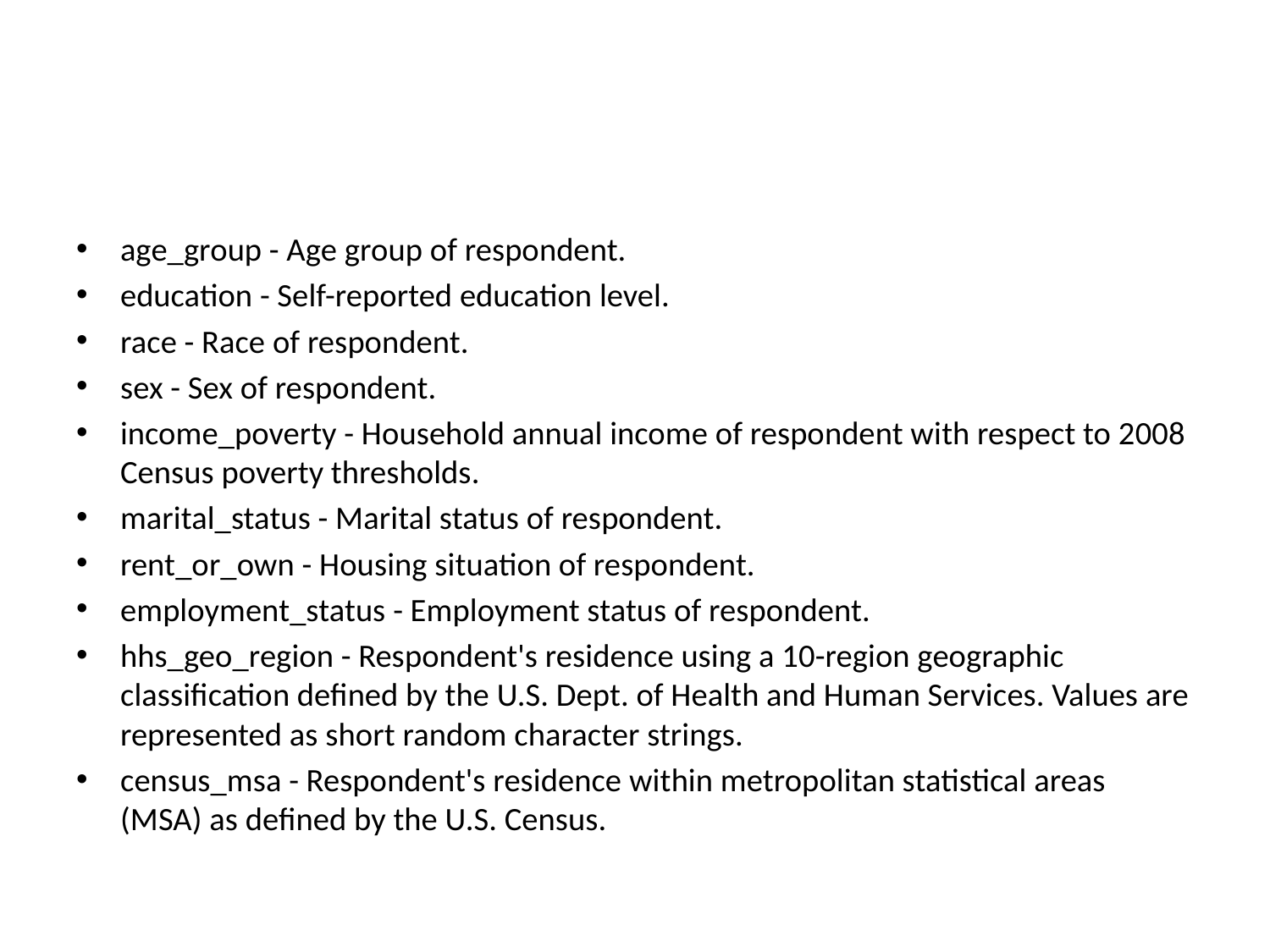

#
age_group - Age group of respondent.
education - Self-reported education level.
race - Race of respondent.
sex - Sex of respondent.
income_poverty - Household annual income of respondent with respect to 2008 Census poverty thresholds.
marital_status - Marital status of respondent.
rent_or_own - Housing situation of respondent.
employment_status - Employment status of respondent.
hhs_geo_region - Respondent's residence using a 10-region geographic classification defined by the U.S. Dept. of Health and Human Services. Values are represented as short random character strings.
census_msa - Respondent's residence within metropolitan statistical areas (MSA) as defined by the U.S. Census.